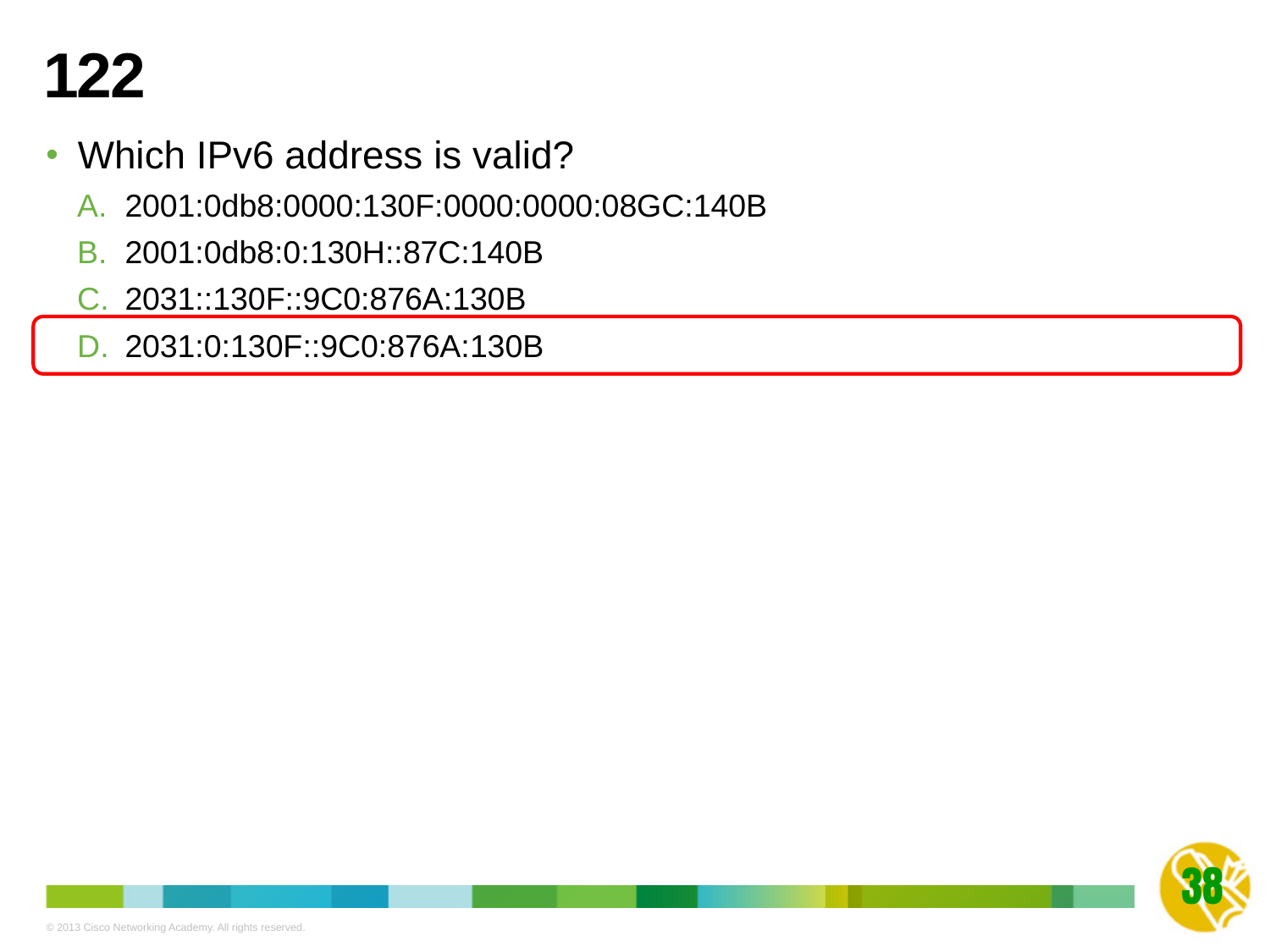

# 122
Which IPv6 address is valid?
2001:0db8:0000:130F:0000:0000:08GC:140B
2001:0db8:0:130H::87C:140B
2031::130F::9C0:876A:130B
2031:0:130F::9C0:876A:130B